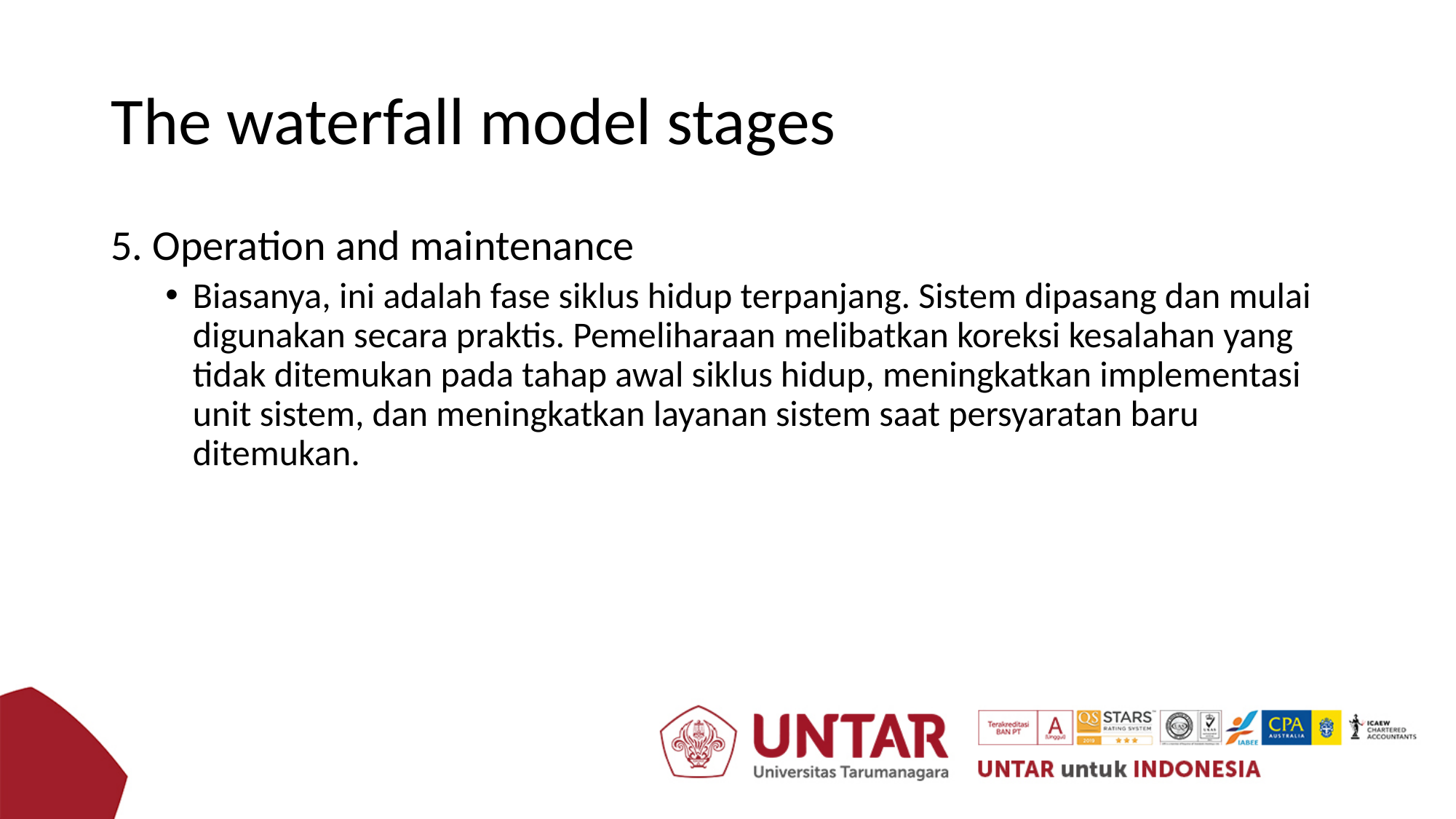

# The waterfall model stages
5. Operation and maintenance
Biasanya, ini adalah fase siklus hidup terpanjang. Sistem dipasang dan mulai digunakan secara praktis. Pemeliharaan melibatkan koreksi kesalahan yang tidak ditemukan pada tahap awal siklus hidup, meningkatkan implementasi unit sistem, dan meningkatkan layanan sistem saat persyaratan baru ditemukan.